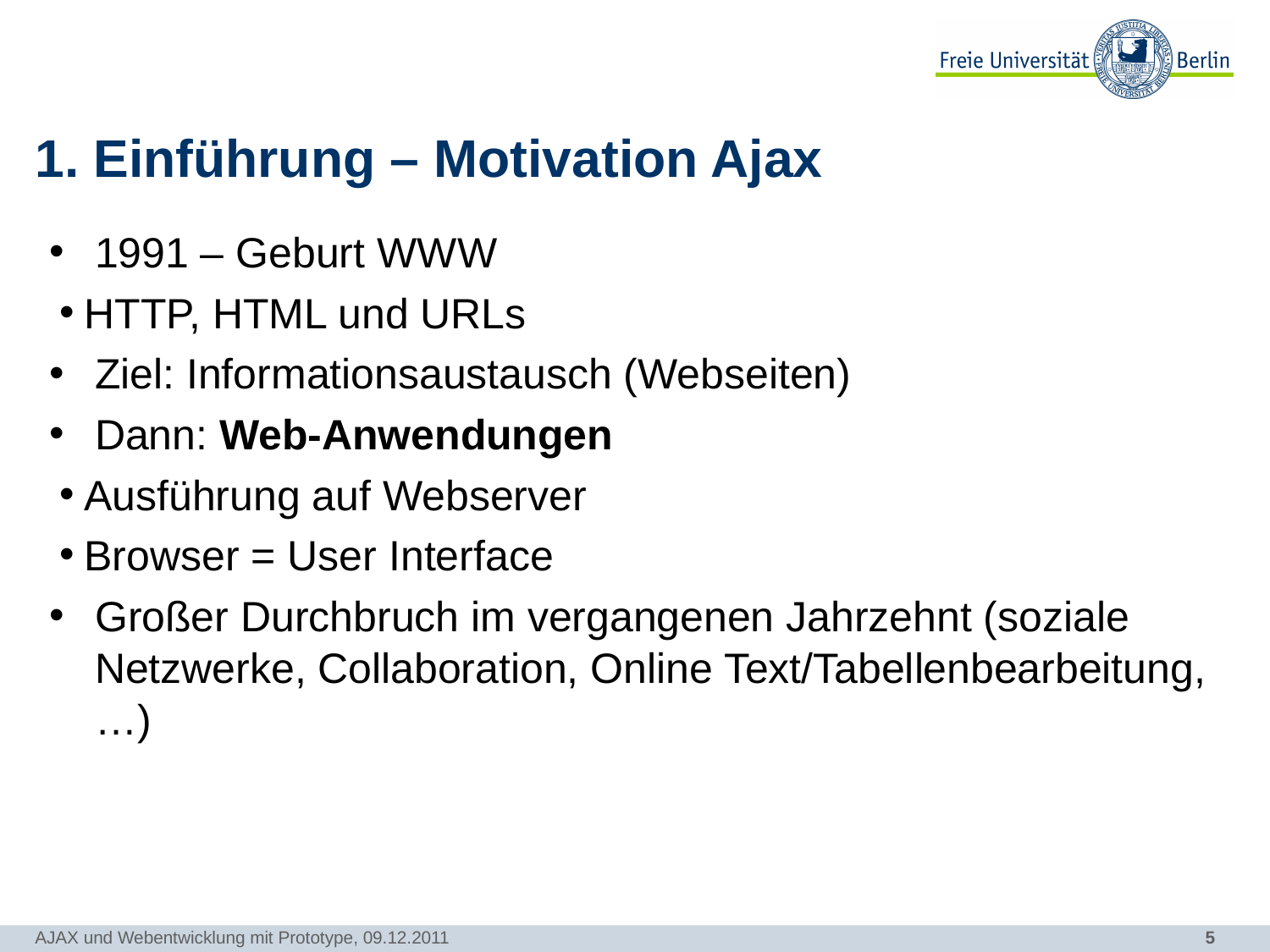

# 1. Einführung – Motivation Ajax
1991 – Geburt WWW
HTTP, HTML und URLs
Ziel: Informationsaustausch (Webseiten)
Dann: Web-Anwendungen
Ausführung auf Webserver
Browser = User Interface
Großer Durchbruch im vergangenen Jahrzehnt (soziale Netzwerke, Collaboration, Online Text/Tabellenbearbeitung,…)

AJAX und Webentwicklung mit Prototype, 09.12.2011